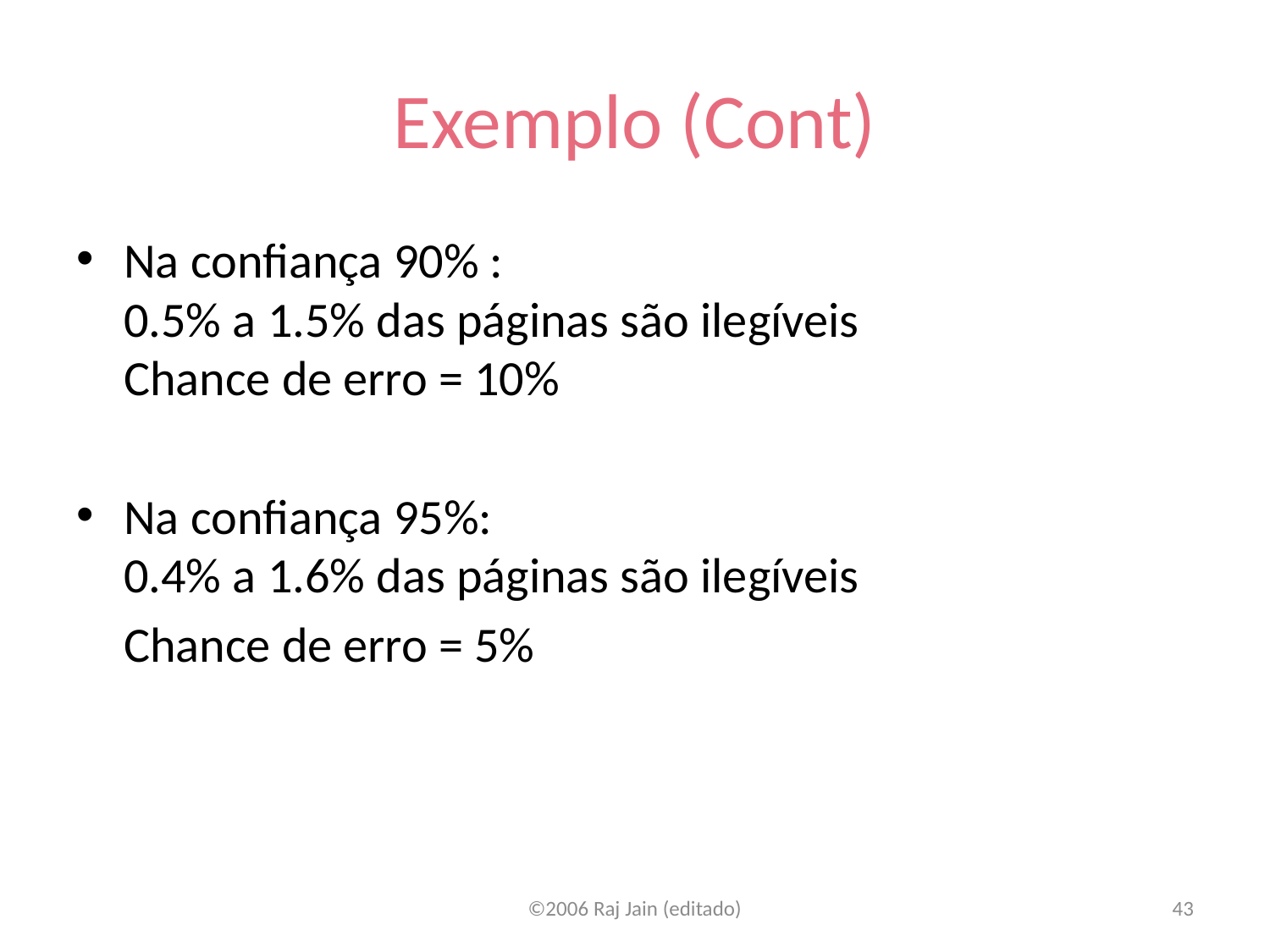

# Exemplo (Cont)
Na confiança 90% :
0.5% a 1.5% das páginas são ilegíveis
Chance de erro = 10%

Na confiança 95%:
0.4% a 1.6% das páginas são ilegíveis
	Chance de erro = 5%
©2006 Raj Jain (editado)
43